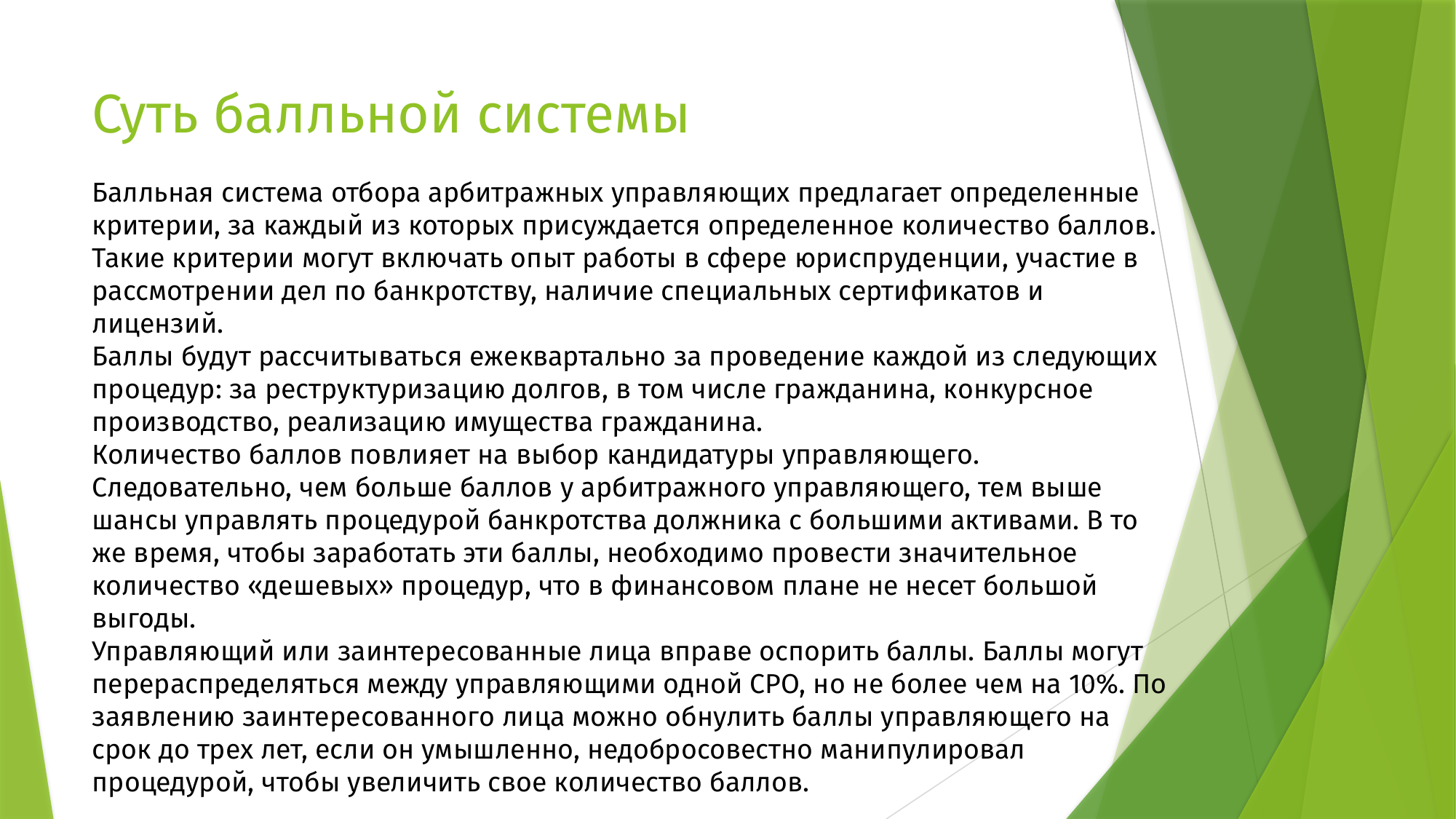

# Суть балльной системы
Балльная система отбора арбитражных управляющих предлагает определенные критерии, за каждый из которых присуждается определенное количество баллов. Такие критерии могут включать опыт работы в сфере юриспруденции, участие в рассмотрении дел по банкротству, наличие специальных сертификатов и лицензий.
Баллы будут рассчитываться ежеквартально за проведение каждой из следующих процедур: за реструктуризацию долгов, в том числе гражданина, конкурсное производство, реализацию имущества гражданина.
Количество баллов повлияет на выбор кандидатуры управляющего. Следовательно, чем больше баллов у арбитражного управляющего, тем выше шансы управлять процедурой банкротства должника с большими активами. В то же время, чтобы заработать эти баллы, необходимо провести значительное количество «дешевых» процедур, что в финансовом плане не несет большой выгоды.
Управляющий или заинтересованные лица вправе оспорить баллы. Баллы могут перераспределяться между управляющими одной СРО, но не более чем на 10%. По заявлению заинтересованного лица можно обнулить баллы управляющего на срок до трех лет, если он умышленно, недобросовестно манипулировал процедурой, чтобы увеличить свое количество баллов.